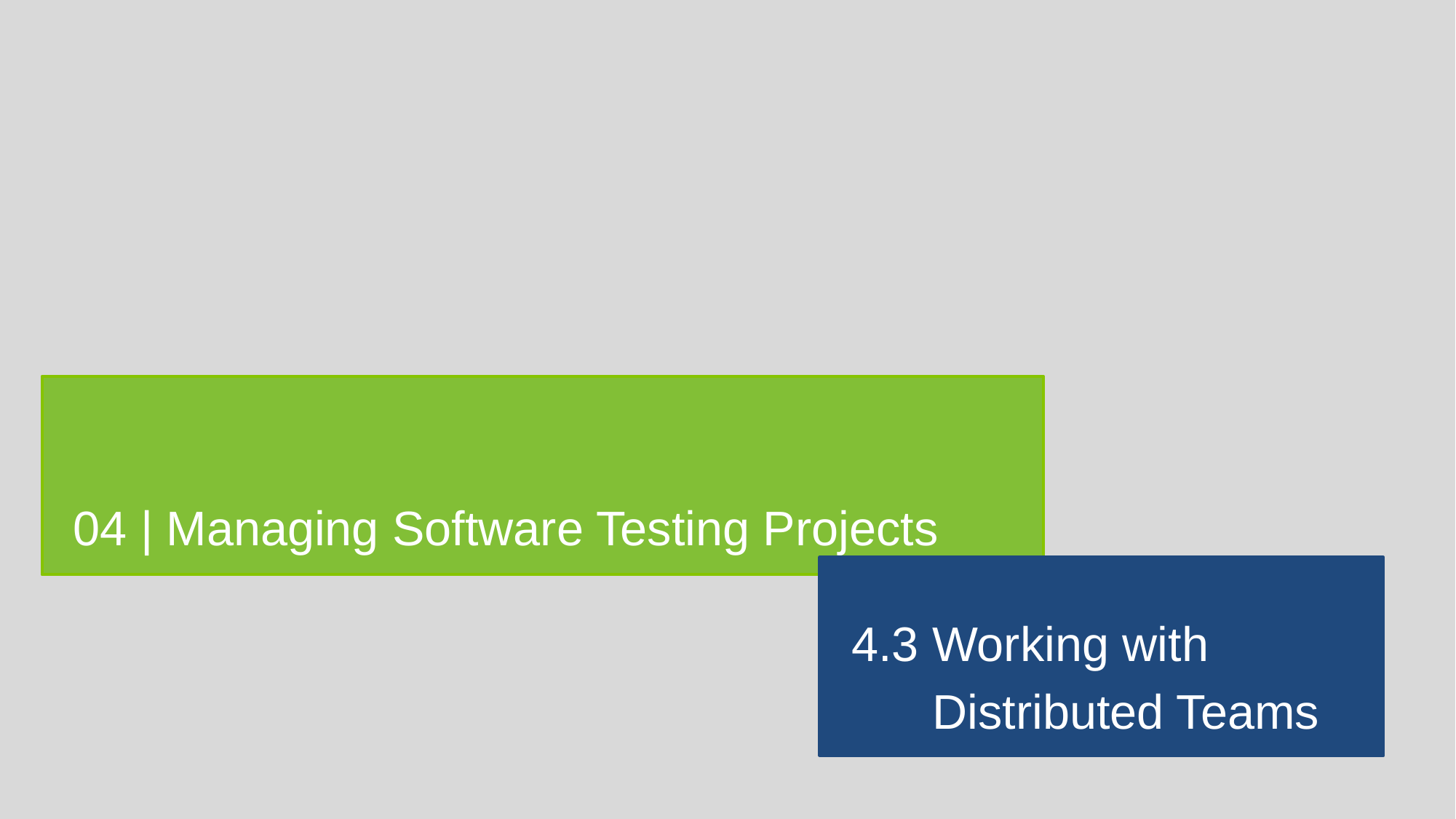

04 | Managing Software Testing Projects

4.3 Working with
      Distributed Teams